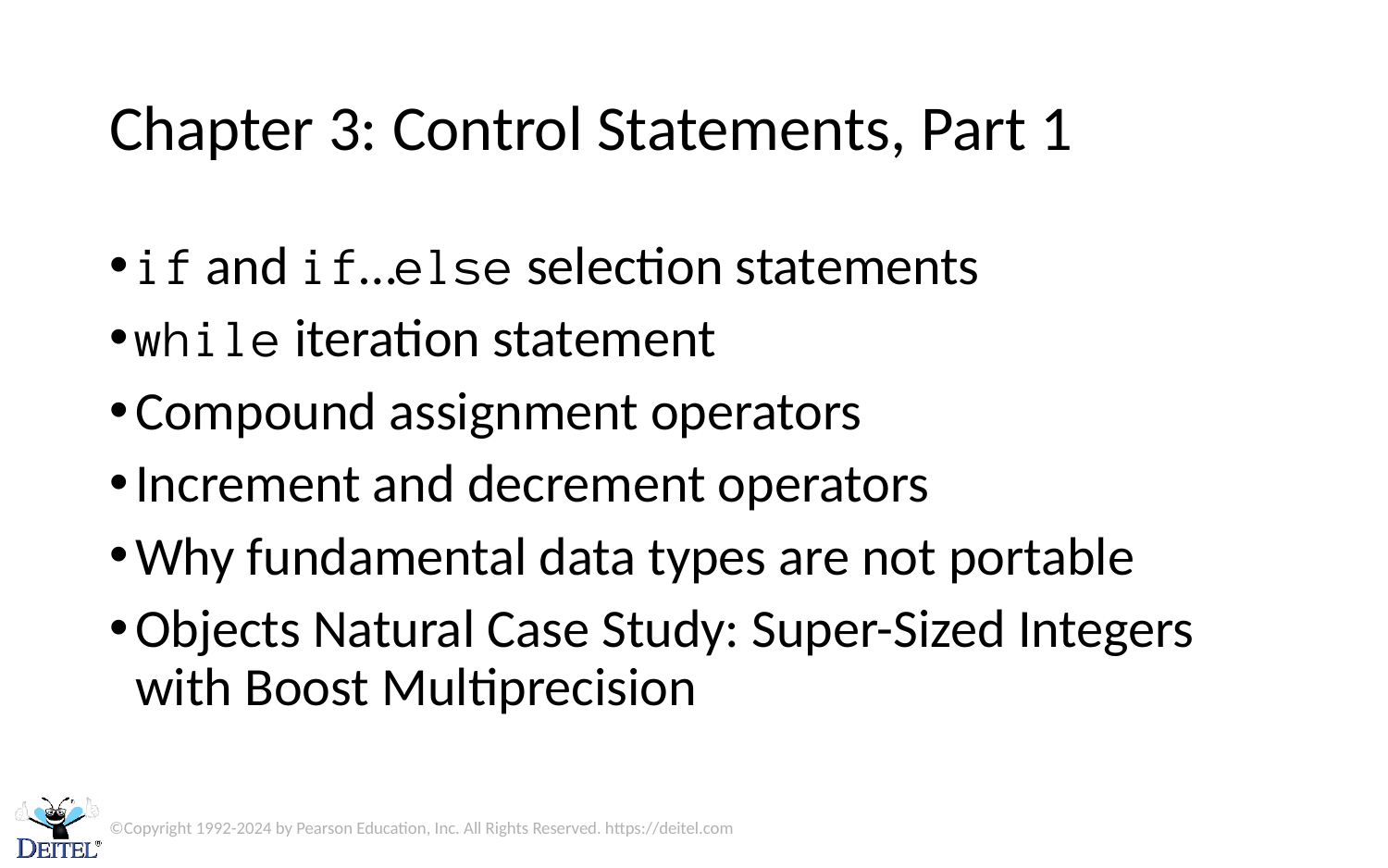

# Chapter 3: Control Statements, Part 1
if and if…else selection statements
while iteration statement
Compound assignment operators
Increment and decrement operators
Why fundamental data types are not portable
Objects Natural Case Study: Super-Sized Integers with Boost Multiprecision
©Copyright 1992-2024 by Pearson Education, Inc. All Rights Reserved. https://deitel.com